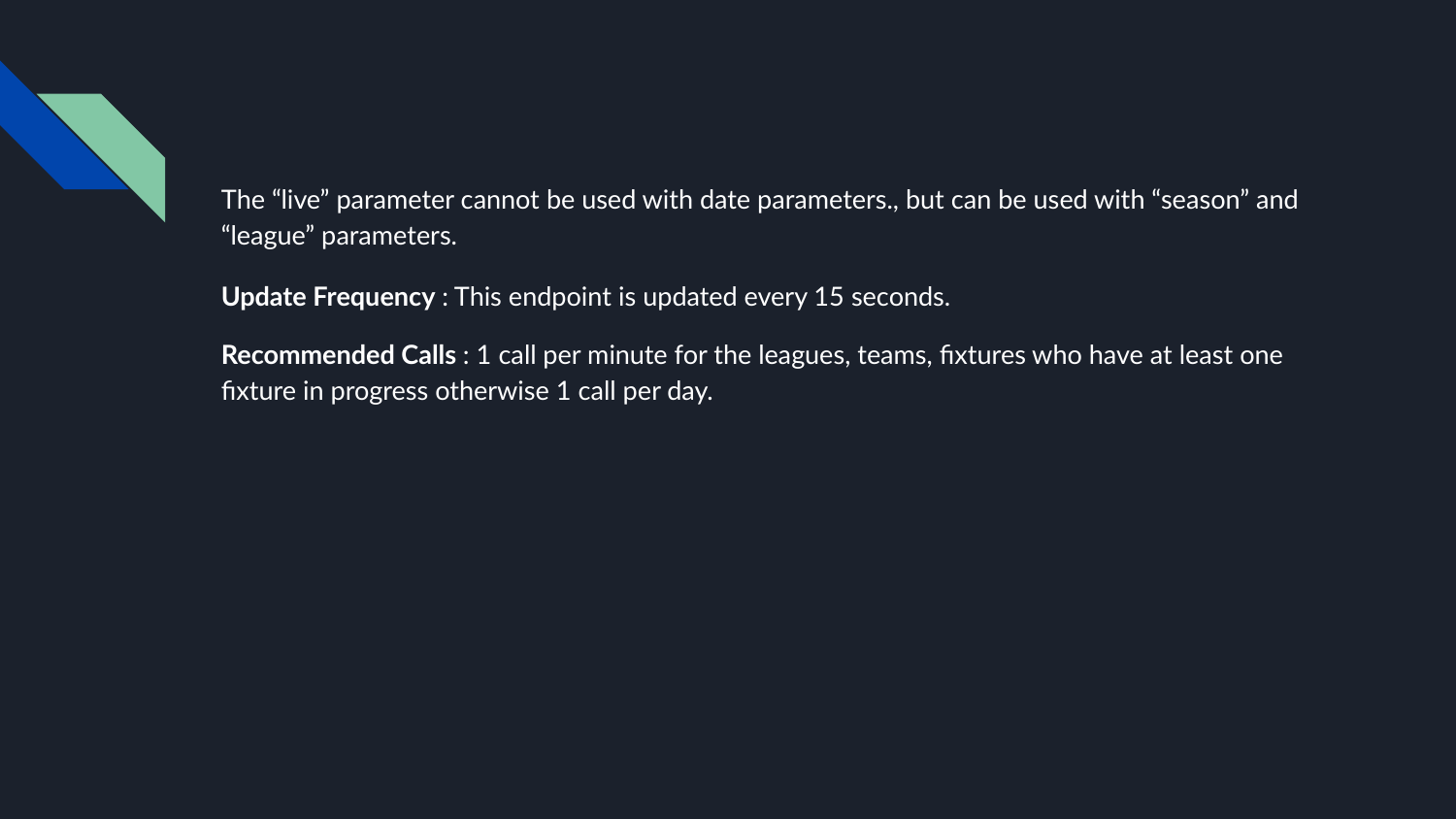

The “live” parameter cannot be used with date parameters., but can be used with “season” and “league” parameters.
Update Frequency : This endpoint is updated every 15 seconds.
Recommended Calls : 1 call per minute for the leagues, teams, fixtures who have at least one fixture in progress otherwise 1 call per day.